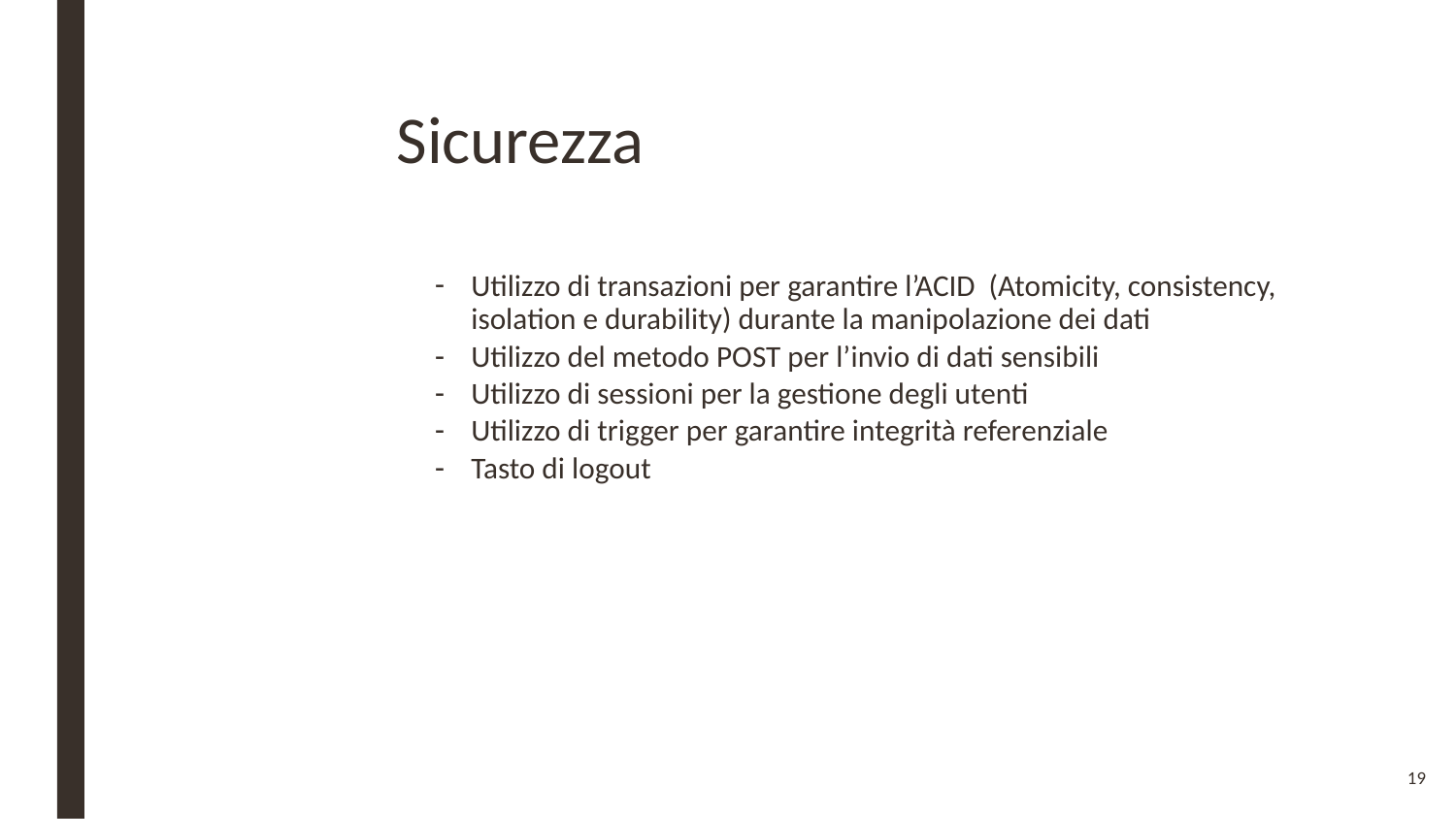

# Sicurezza
Utilizzo di transazioni per garantire l’ACID  (Atomicity, consistency, isolation e durability) durante la manipolazione dei dati
Utilizzo del metodo POST per l’invio di dati sensibili
Utilizzo di sessioni per la gestione degli utenti
Utilizzo di trigger per garantire integrità referenziale
Tasto di logout

19